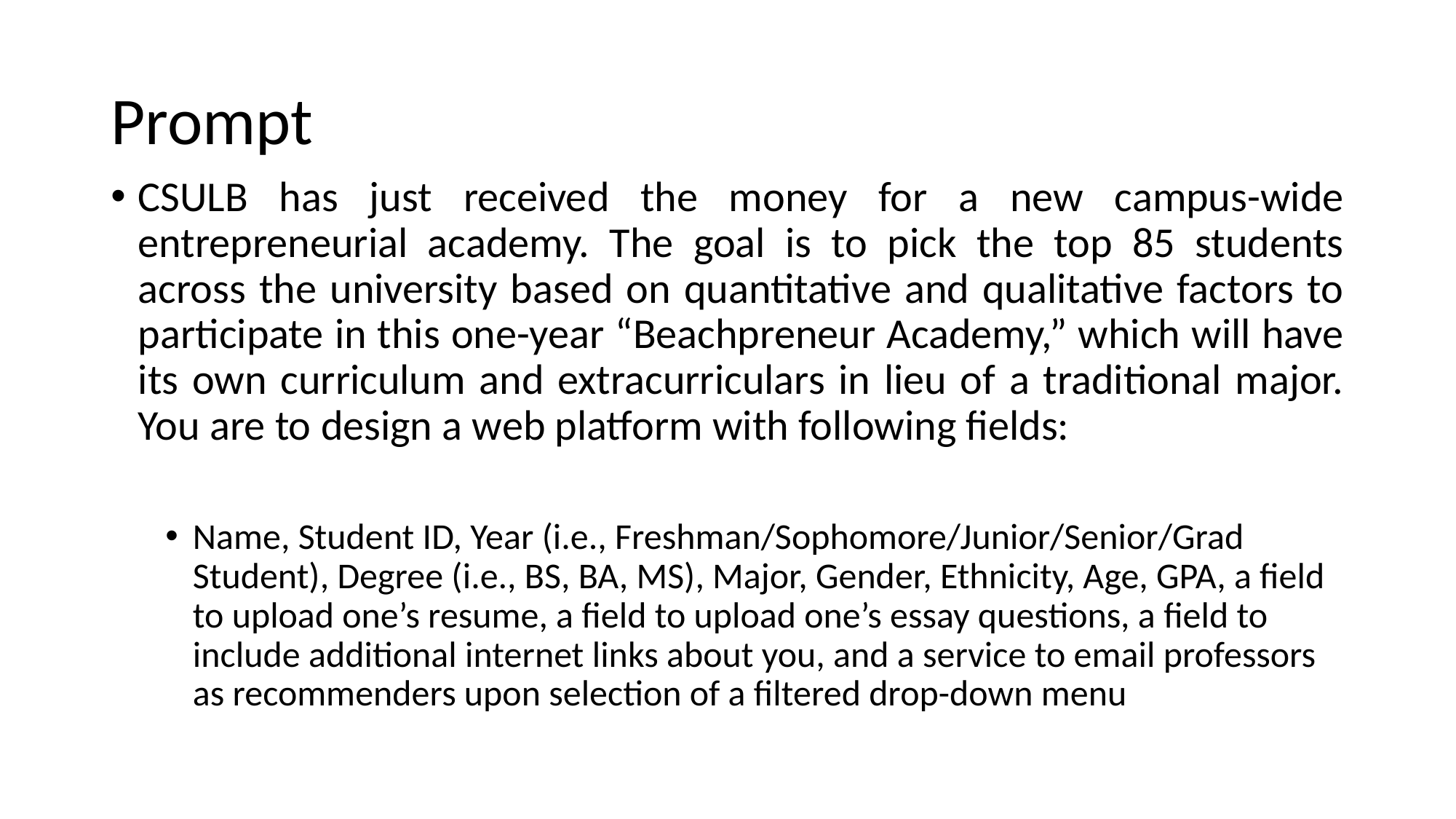

# Prompt
CSULB has just received the money for a new campus-wide entrepreneurial academy. The goal is to pick the top 85 students across the university based on quantitative and qualitative factors to participate in this one-year “Beachpreneur Academy,” which will have its own curriculum and extracurriculars in lieu of a traditional major. You are to design a web platform with following fields:

Name, Student ID, Year (i.e., Freshman/Sophomore/Junior/Senior/Grad Student), Degree (i.e., BS, BA, MS), Major, Gender, Ethnicity, Age, GPA, a field to upload one’s resume, a field to upload one’s essay questions, a field to include additional internet links about you, and a service to email professors as recommenders upon selection of a filtered drop-down menu